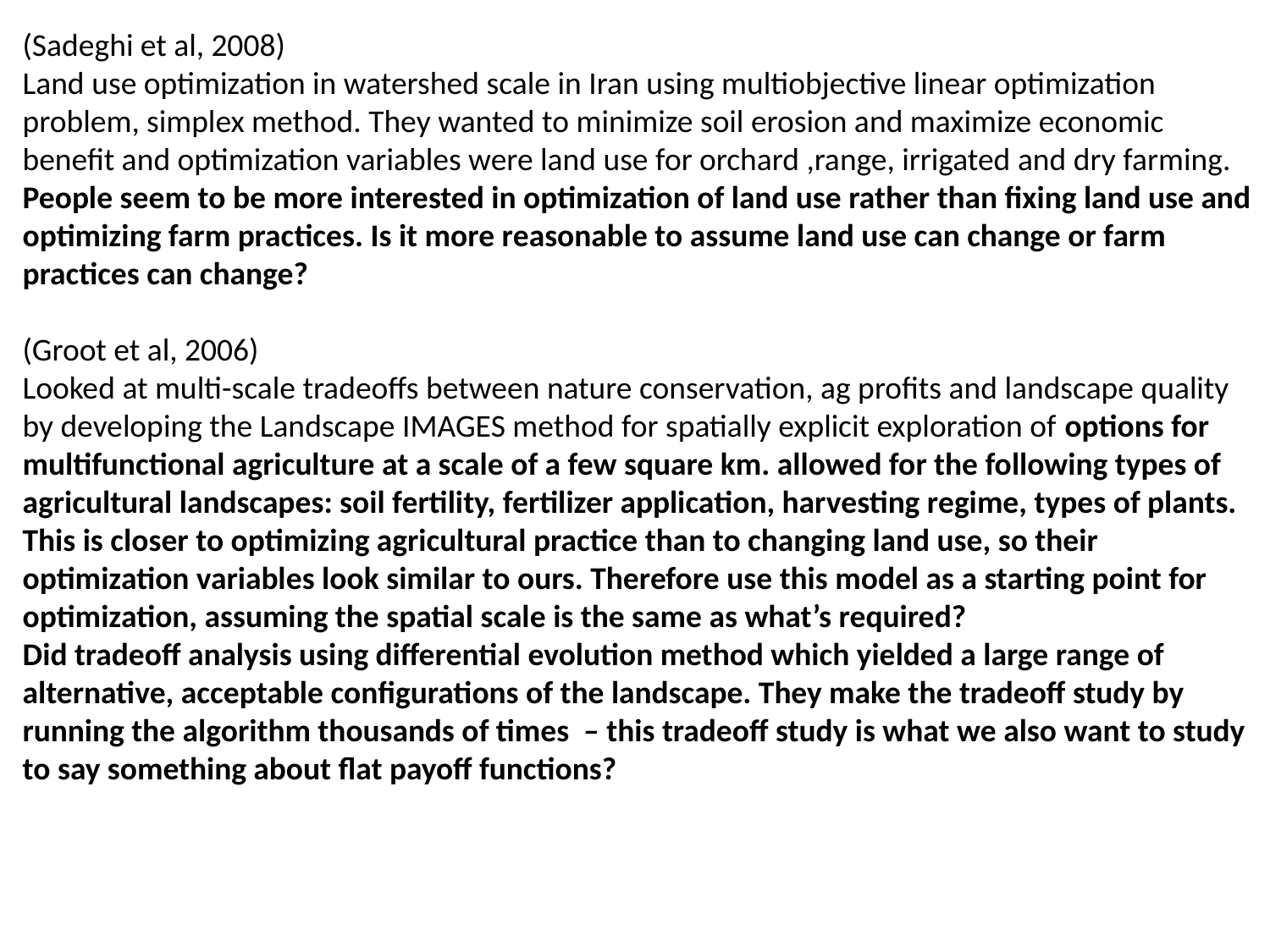

(Sadeghi et al, 2008)
Land use optimization in watershed scale in Iran using multiobjective linear optimization problem, simplex method. They wanted to minimize soil erosion and maximize economic benefit and optimization variables were land use for orchard ,range, irrigated and dry farming.
People seem to be more interested in optimization of land use rather than fixing land use and optimizing farm practices. Is it more reasonable to assume land use can change or farm practices can change?

(Groot et al, 2006)
Looked at multi-scale tradeoffs between nature conservation, ag profits and landscape quality by developing the Landscape IMAGES method for spatially explicit exploration of options for multifunctional agriculture at a scale of a few square km. allowed for the following types of agricultural landscapes: soil fertility, fertilizer application, harvesting regime, types of plants. This is closer to optimizing agricultural practice than to changing land use, so their optimization variables look similar to ours. Therefore use this model as a starting point for optimization, assuming the spatial scale is the same as what’s required?
Did tradeoff analysis using differential evolution method which yielded a large range of alternative, acceptable configurations of the landscape. They make the tradeoff study by running the algorithm thousands of times  – this tradeoff study is what we also want to study to say something about flat payoff functions?